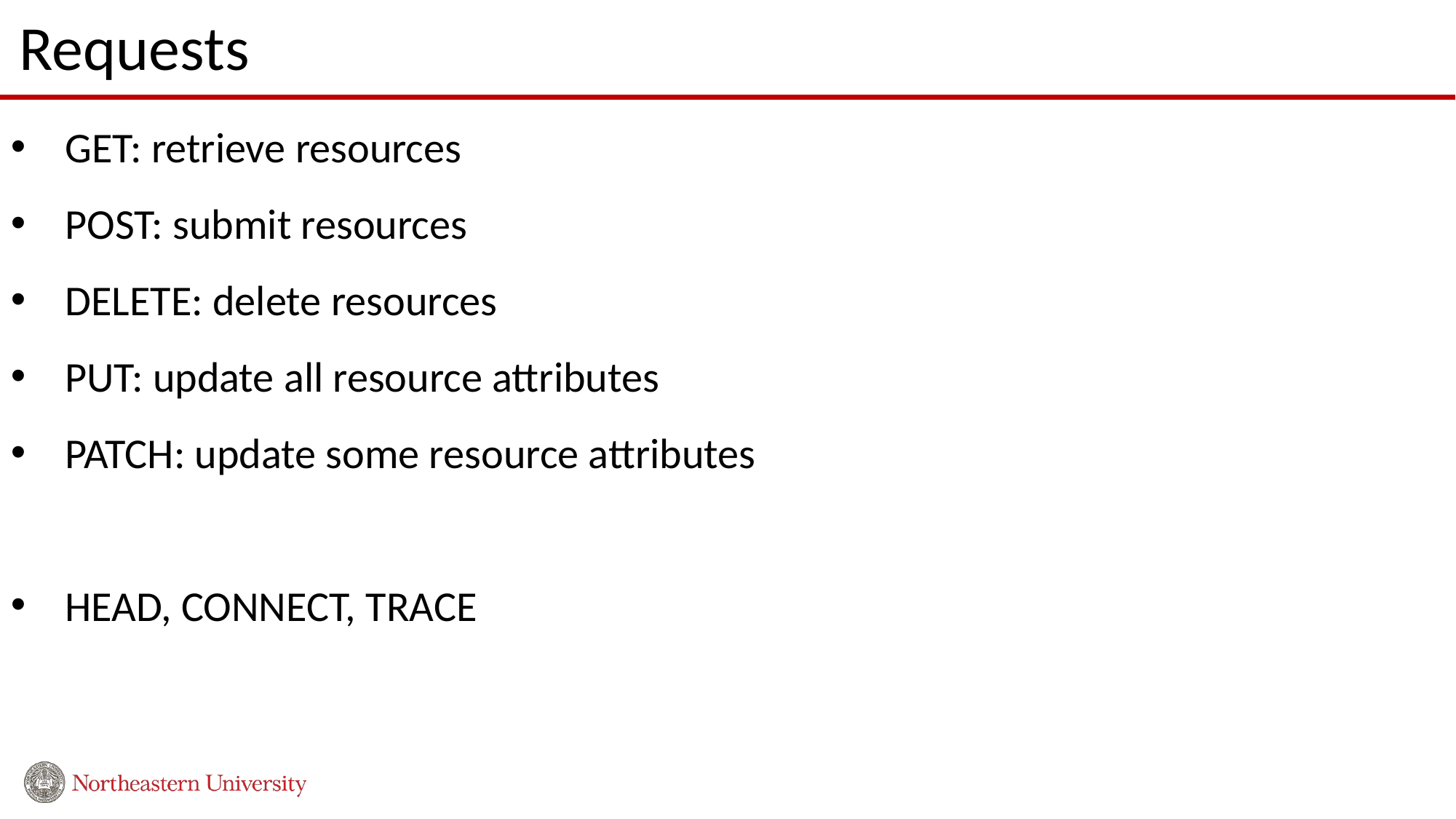

# Requests
GET: retrieve resources
POST: submit resources
DELETE: delete resources
PUT: update all resource attributes
PATCH: update some resource attributes

HEAD, CONNECT, TRACE